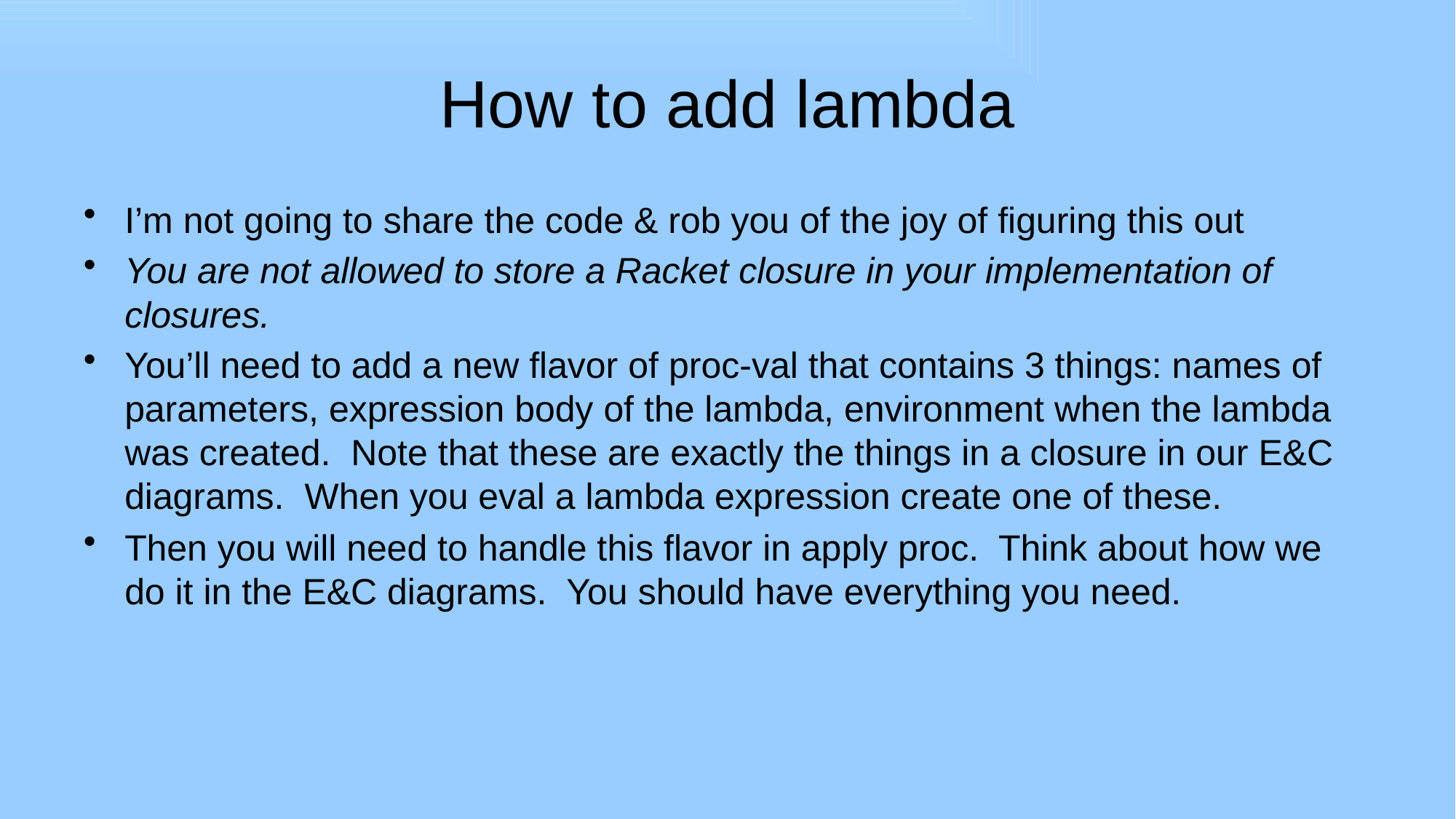

# How to add lambda
I’m not going to share the code & rob you of the joy of figuring this out
You are not allowed to store a Racket closure in your implementation of closures.
You’ll need to add a new flavor of proc-val that contains 3 things: names of parameters, expression body of the lambda, environment when the lambda was created.  Note that these are exactly the things in a closure in our E&C diagrams.  When you eval a lambda expression create one of these.
Then you will need to handle this flavor in apply proc.  Think about how we do it in the E&C diagrams.  You should have everything you need.